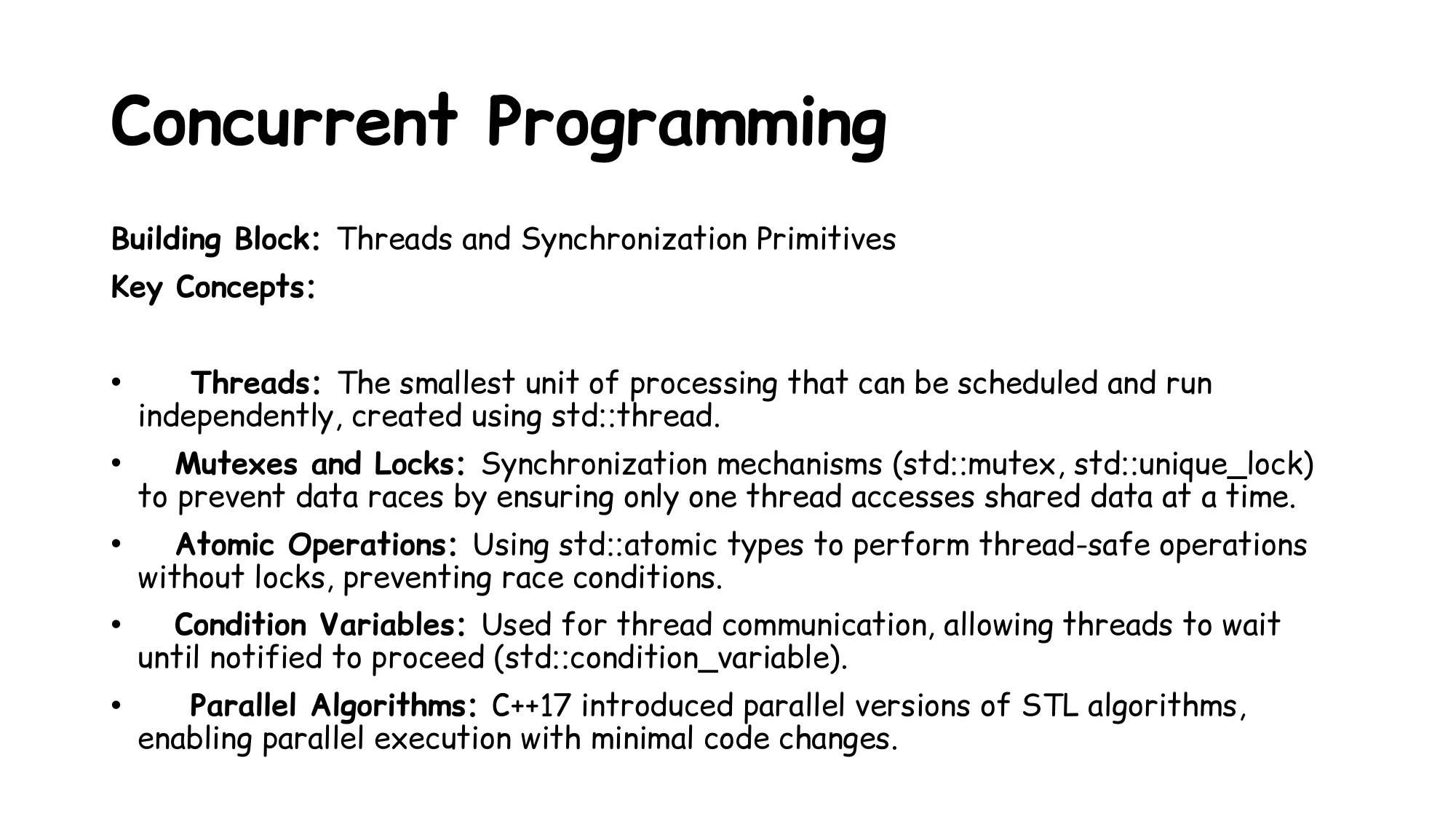

# Concurrent Programming
Building Block: Threads and Synchronization Primitives
Key Concepts:

    Threads: The smallest unit of processing that can be scheduled and run independently, created using std::thread.
    Mutexes and Locks: Synchronization mechanisms (std::mutex, std::unique_lock) to prevent data races by ensuring only one thread accesses shared data at a time.
    Atomic Operations: Using std::atomic types to perform thread-safe operations without locks, preventing race conditions.
    Condition Variables: Used for thread communication, allowing threads to wait until notified to proceed (std::condition_variable).
    Parallel Algorithms: C++17 introduced parallel versions of STL algorithms, enabling parallel execution with minimal code changes.